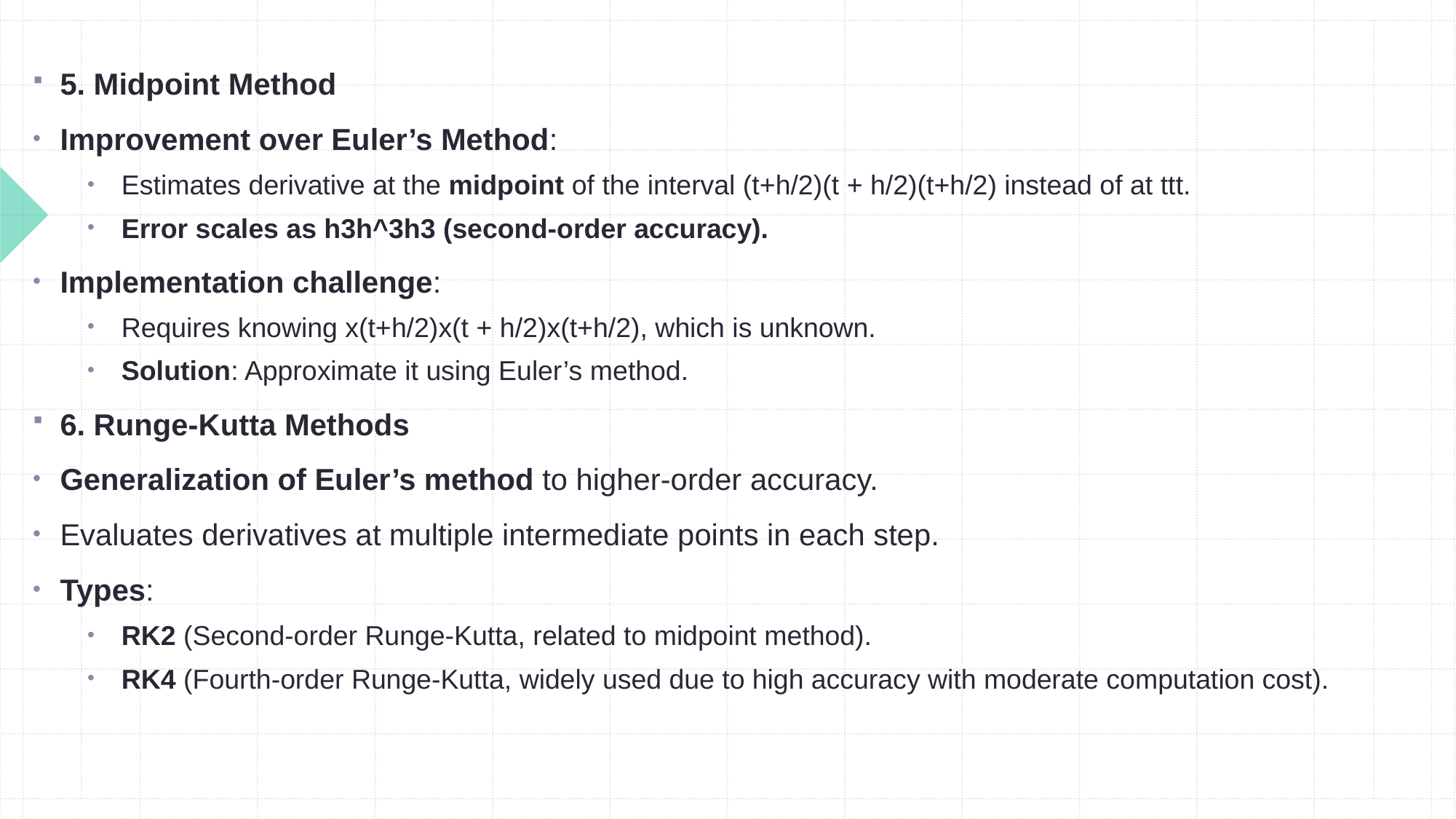

5. Midpoint Method
Improvement over Euler’s Method:
Estimates derivative at the midpoint of the interval (t+h/2)(t + h/2)(t+h/2) instead of at ttt.
Error scales as h3h^3h3 (second-order accuracy).
Implementation challenge:
Requires knowing x(t+h/2)x(t + h/2)x(t+h/2), which is unknown.
Solution: Approximate it using Euler’s method.
6. Runge-Kutta Methods
Generalization of Euler’s method to higher-order accuracy.
Evaluates derivatives at multiple intermediate points in each step.
Types:
RK2 (Second-order Runge-Kutta, related to midpoint method).
RK4 (Fourth-order Runge-Kutta, widely used due to high accuracy with moderate computation cost).